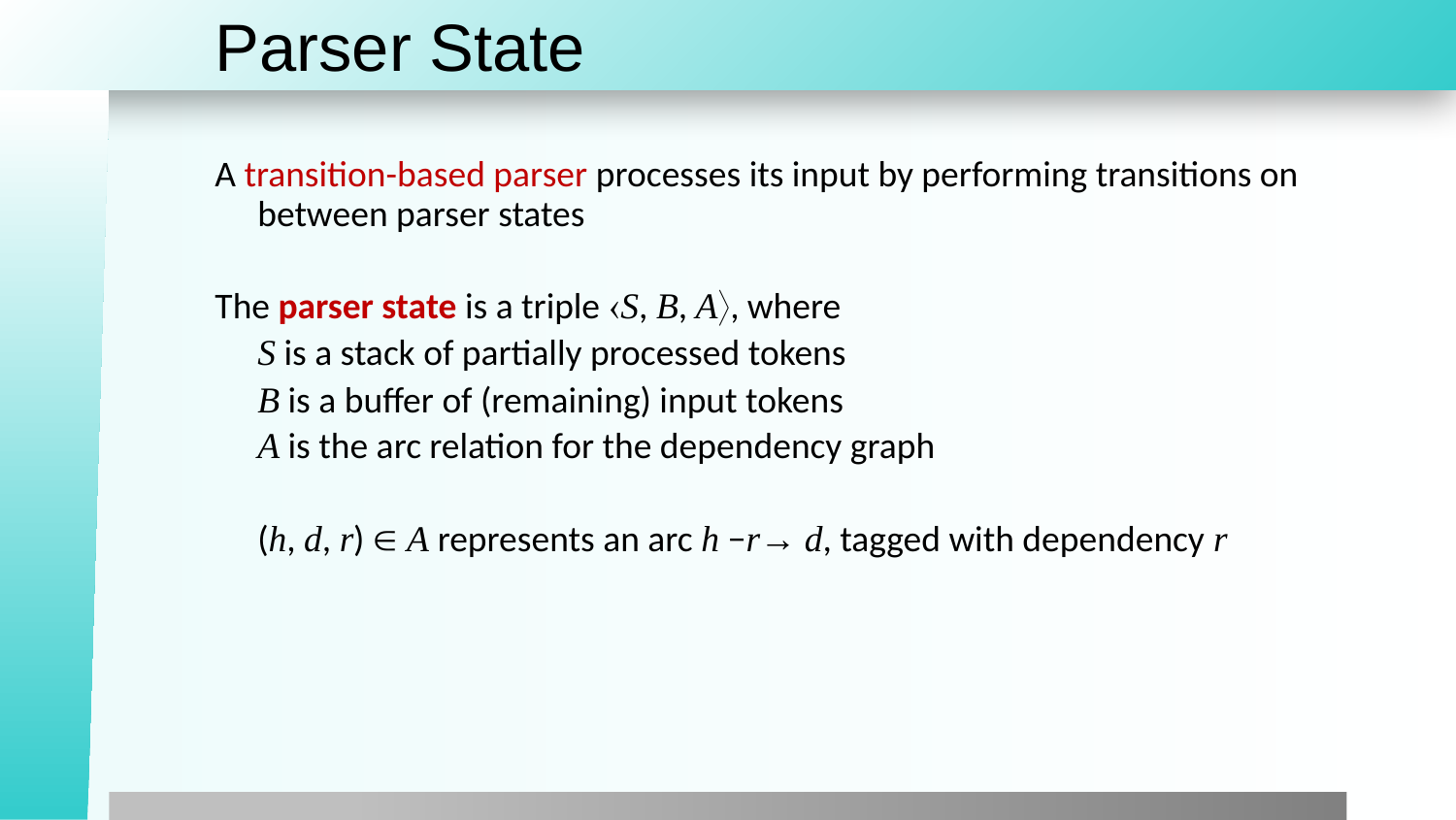

# Parser State
A transition-based parser processes its input by performing transitions on between parser states

The parser state is a triple 〈S, B, A〉, where
S is a stack of partially processed tokens
B is a buffer of (remaining) input tokens
A is the arc relation for the dependency graph

(h, d, r) ∈ A represents an arc h −r→ d, tagged with dependency r